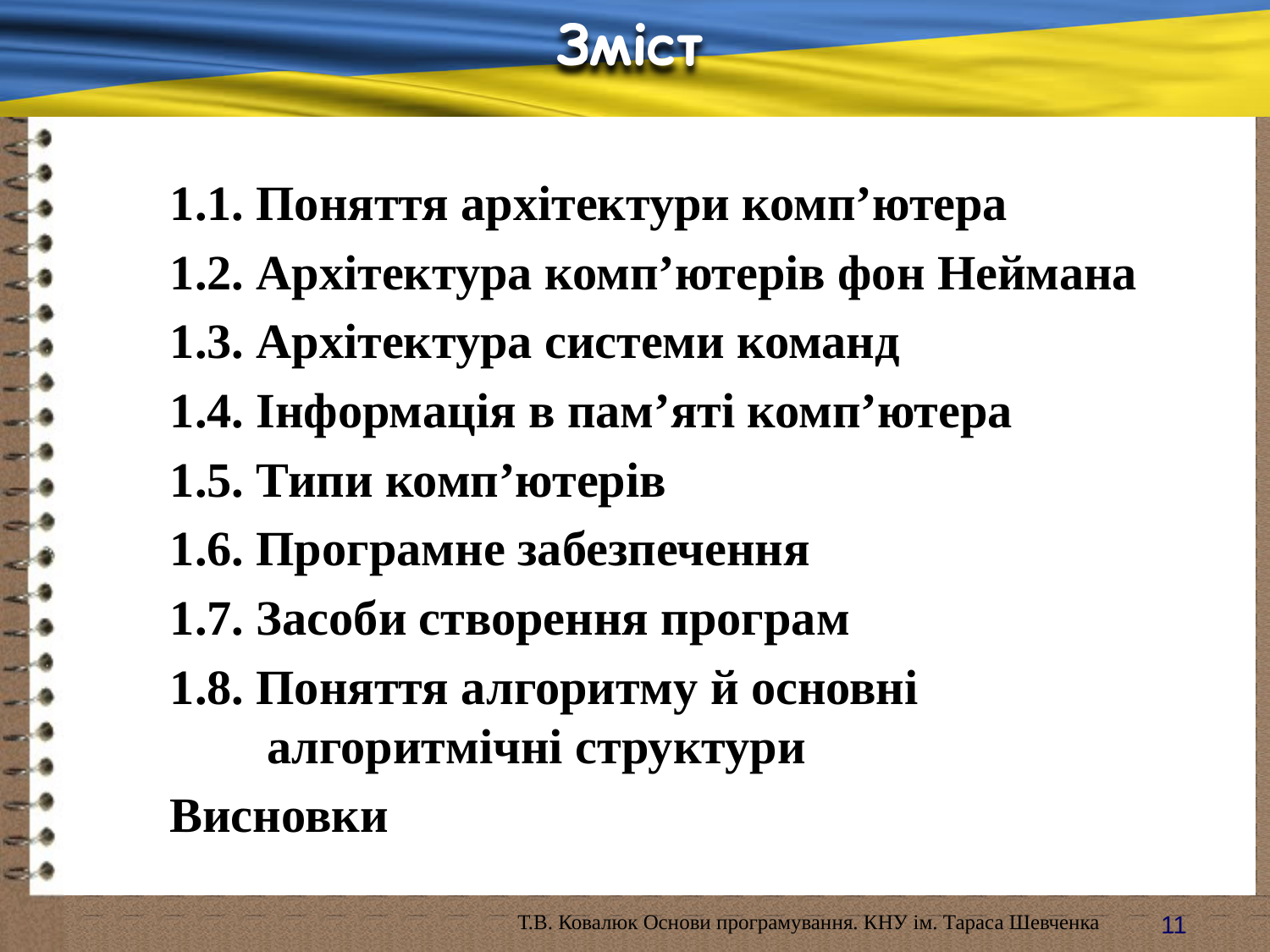

Зміст
1.1. Поняття архітектури комп’ютера
1.2. Архітектура комп’ютерів фон Неймана
1.3. Архітектура системи команд
1.4. Інформація в пам’яті комп’ютера
1.5. Типи комп’ютерів
1.6. Програмне забезпечення
1.7. Засоби створення програм
1.8. Поняття алгоритму й основні
             алгоритмічні структури
Висновки